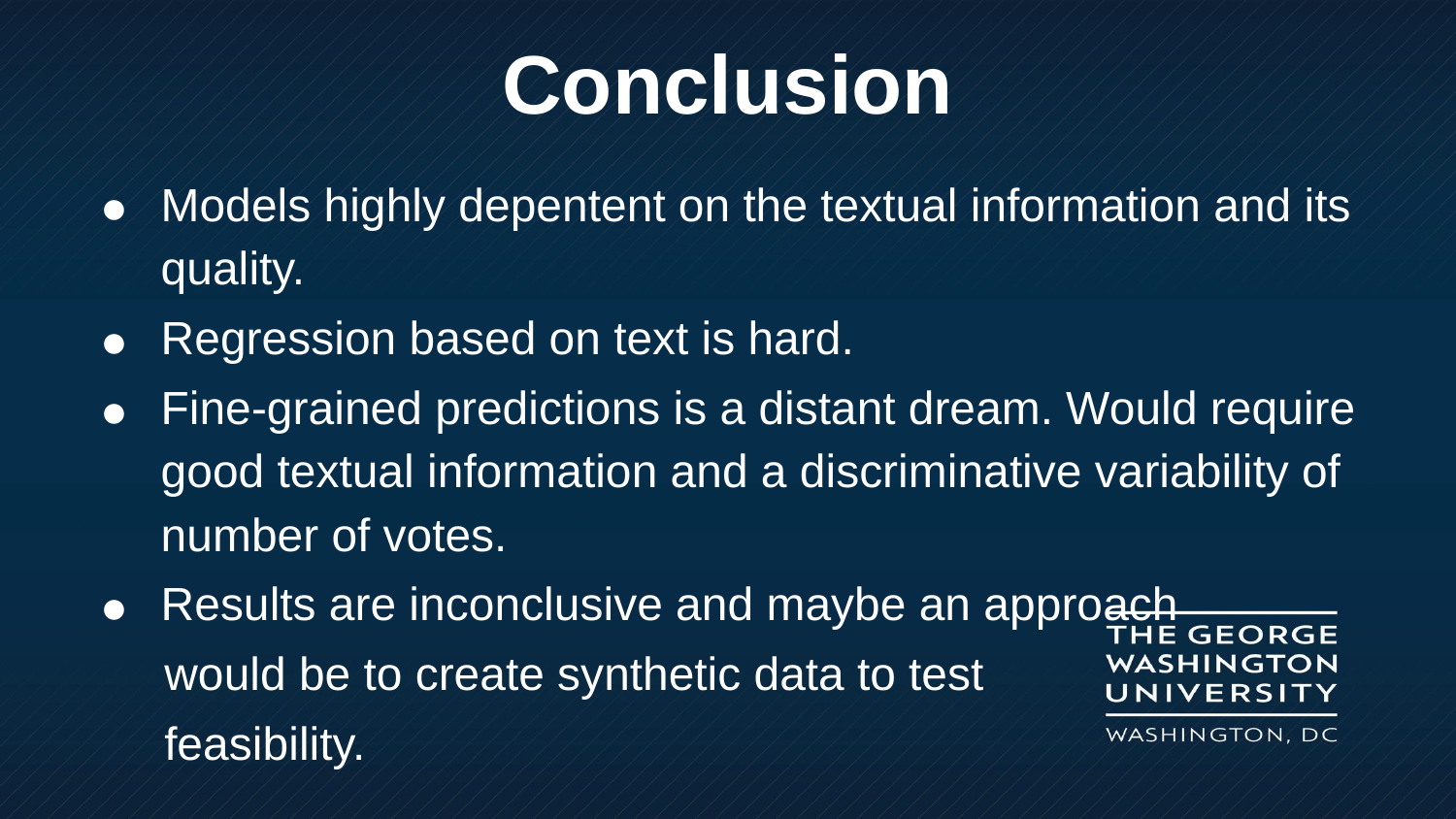

Conclusion
Models highly depentent on the textual information and its quality.
Regression based on text is hard.
Fine-grained predictions is a distant dream. Would require good textual information and a discriminative variability of number of votes.
Results are inconclusive and maybe an approach
     would be to create synthetic data to test
     feasibility.